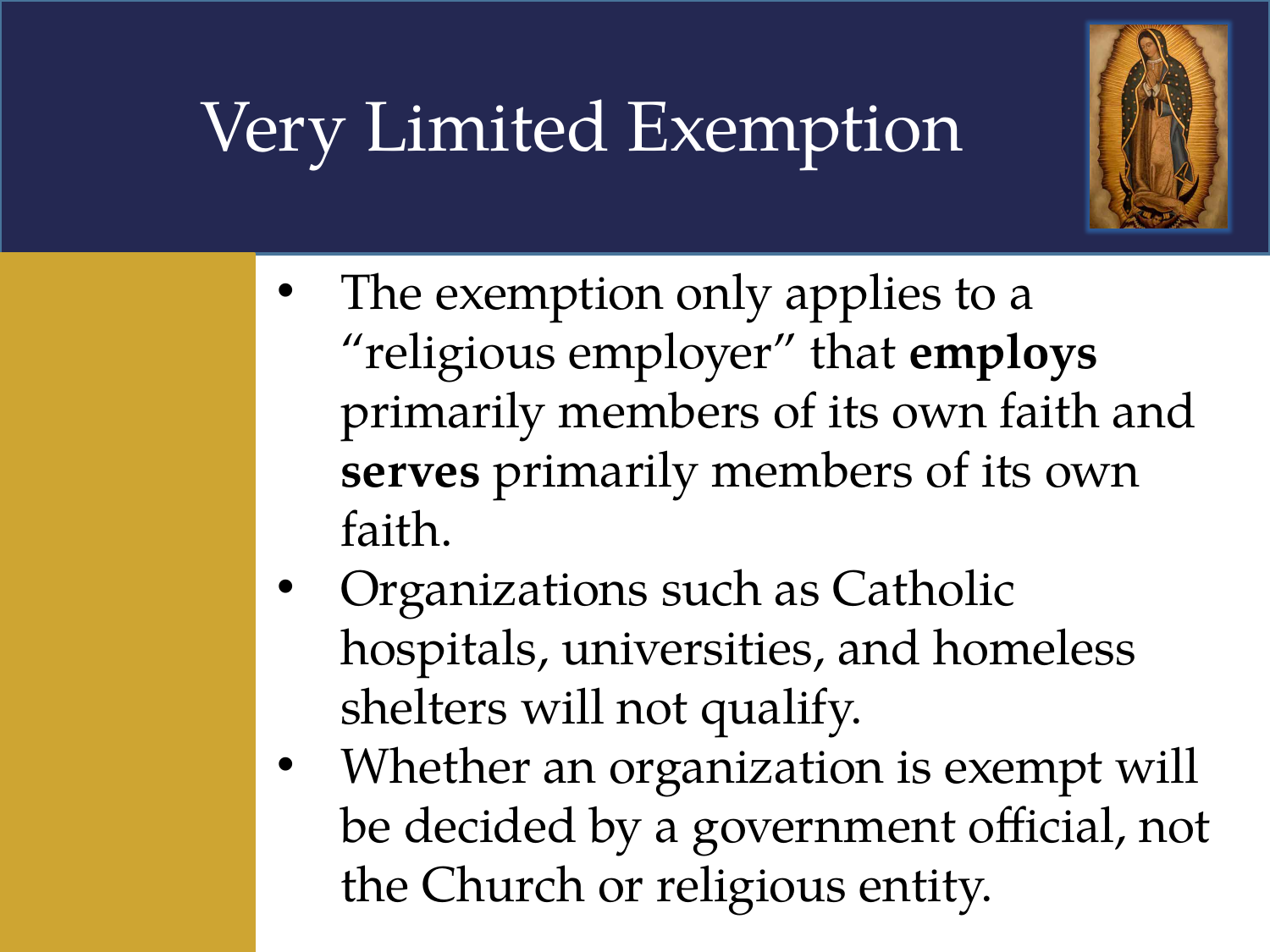

Very Limited Exemption
The exemption only applies to a “religious employer” that employs primarily members of its own faith and serves primarily members of its own faith.
Organizations such as Catholic hospitals, universities, and homeless shelters will not qualify.
Whether an organization is exempt will be decided by a government official, not the Church or religious entity.